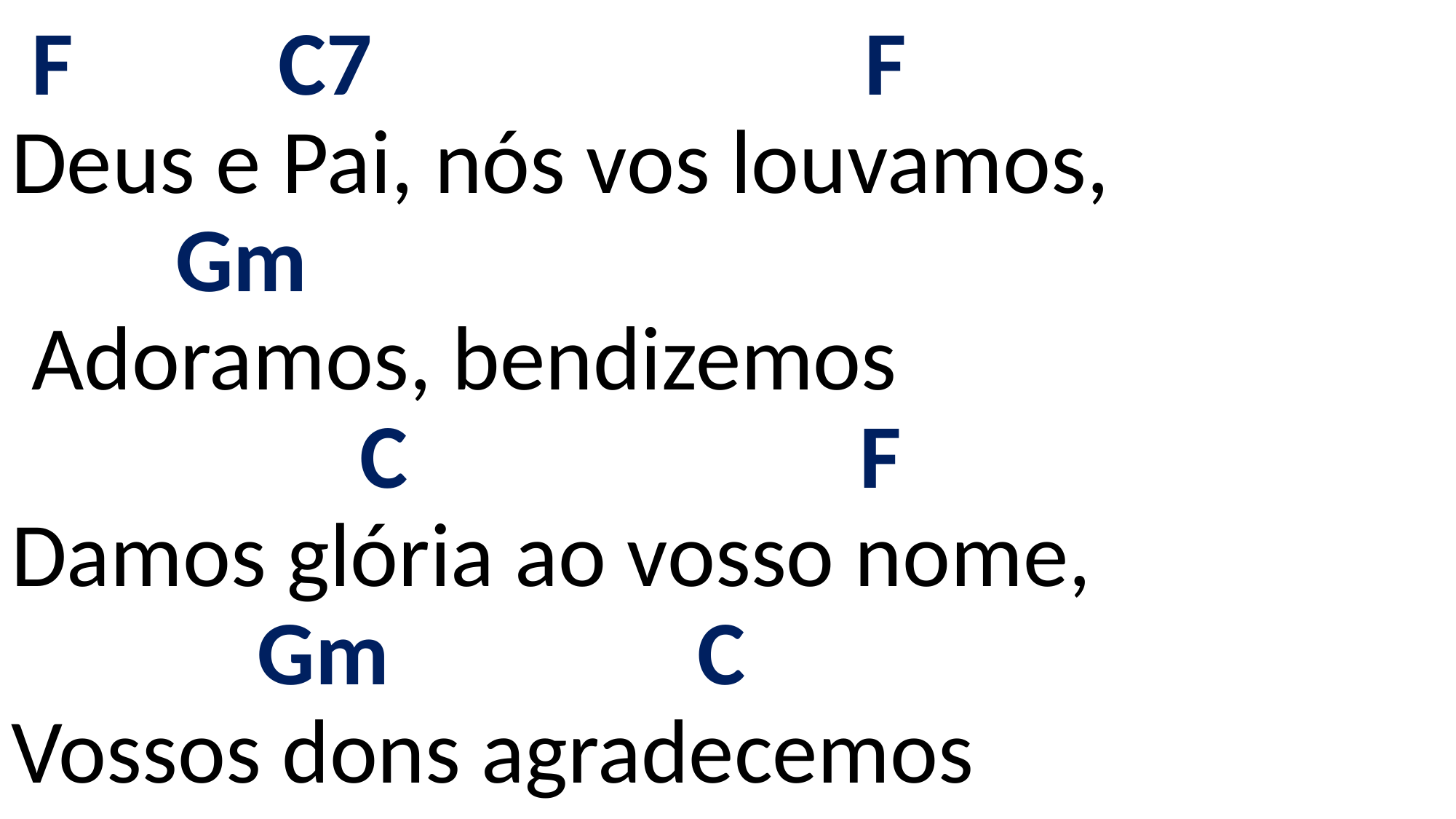

# F          C7                        F Deus e Pai, nós vos louvamos, Gm Adoramos, bendizemos C                      F Damos glória ao vosso nome, Gm               C Vossos dons agradecemos